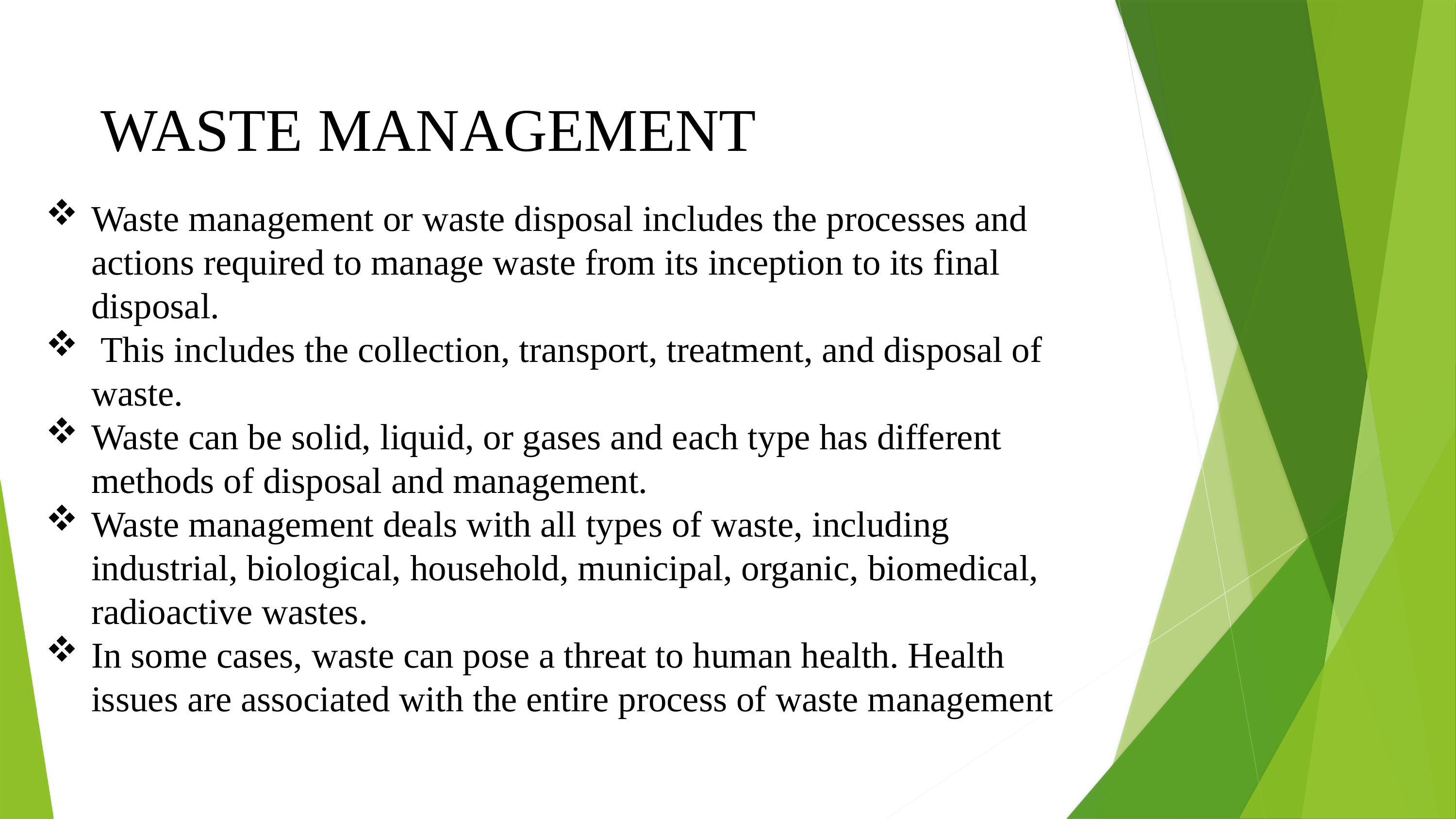

WASTE MANAGEMENT

Waste management or waste disposal includes the processes and actions required to manage waste from its inception to its final disposal.
 This includes the collection, transport, treatment, and disposal of waste.
Waste can be solid, liquid, or gases and each type has different methods of disposal and management.
Waste management deals with all types of waste, including industrial, biological, household, municipal, organic, biomedical, radioactive wastes.
In some cases, waste can pose a threat to human health. Health issues are associated with the entire process of waste management